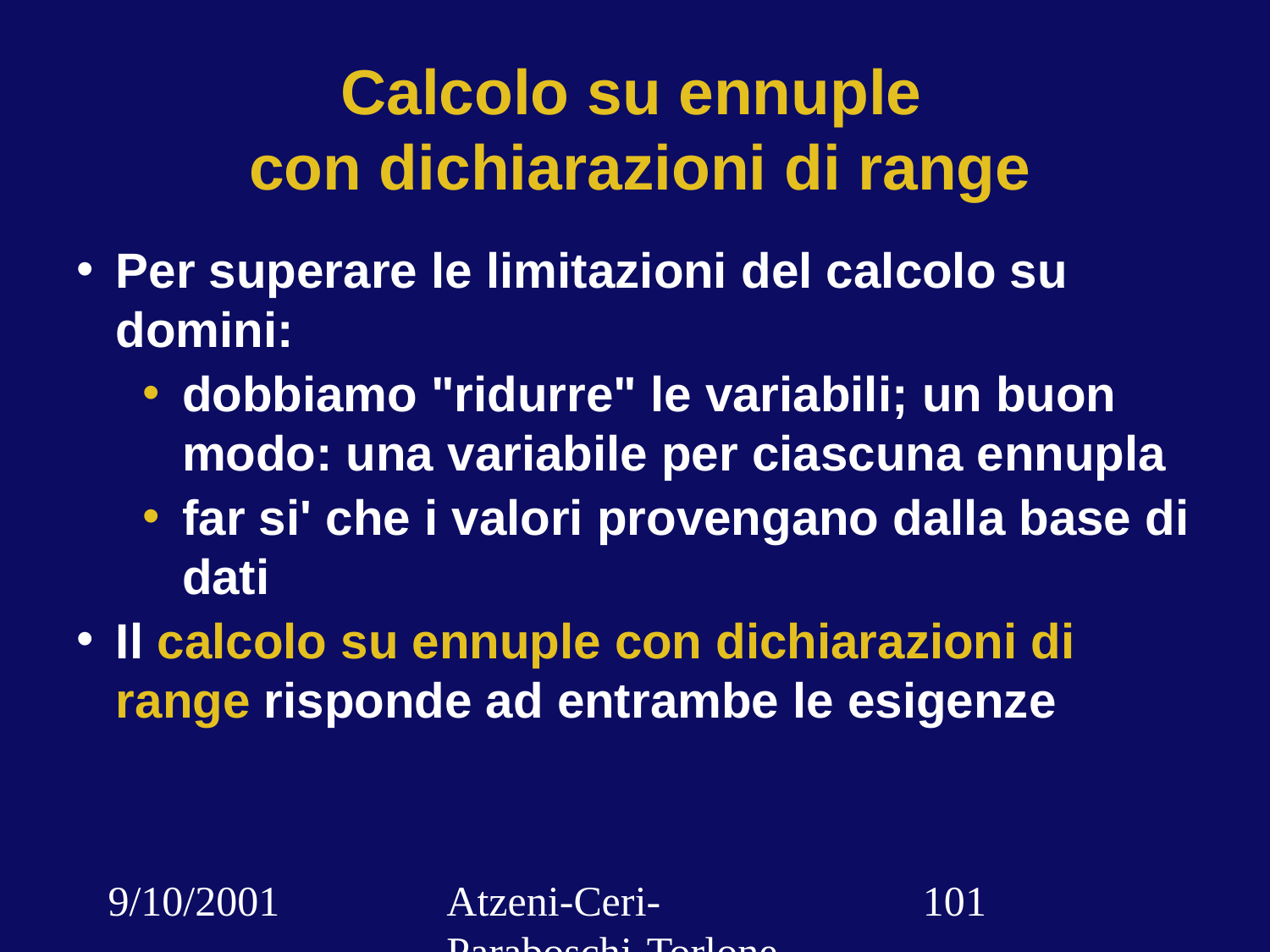

# Calcolo su ennuple con dichiarazioni di range
Per superare le limitazioni del calcolo su domini:
dobbiamo "ridurre" le variabili; un buon modo: una variabile per ciascuna ennupla
far si' che i valori provengano dalla base di dati
Il calcolo su ennuple con dichiarazioni di range risponde ad entrambe le esigenze

9/10/2001
Atzeni-Ceri-Paraboschi-Torlone, Basi di dati, Capitolo 3
101